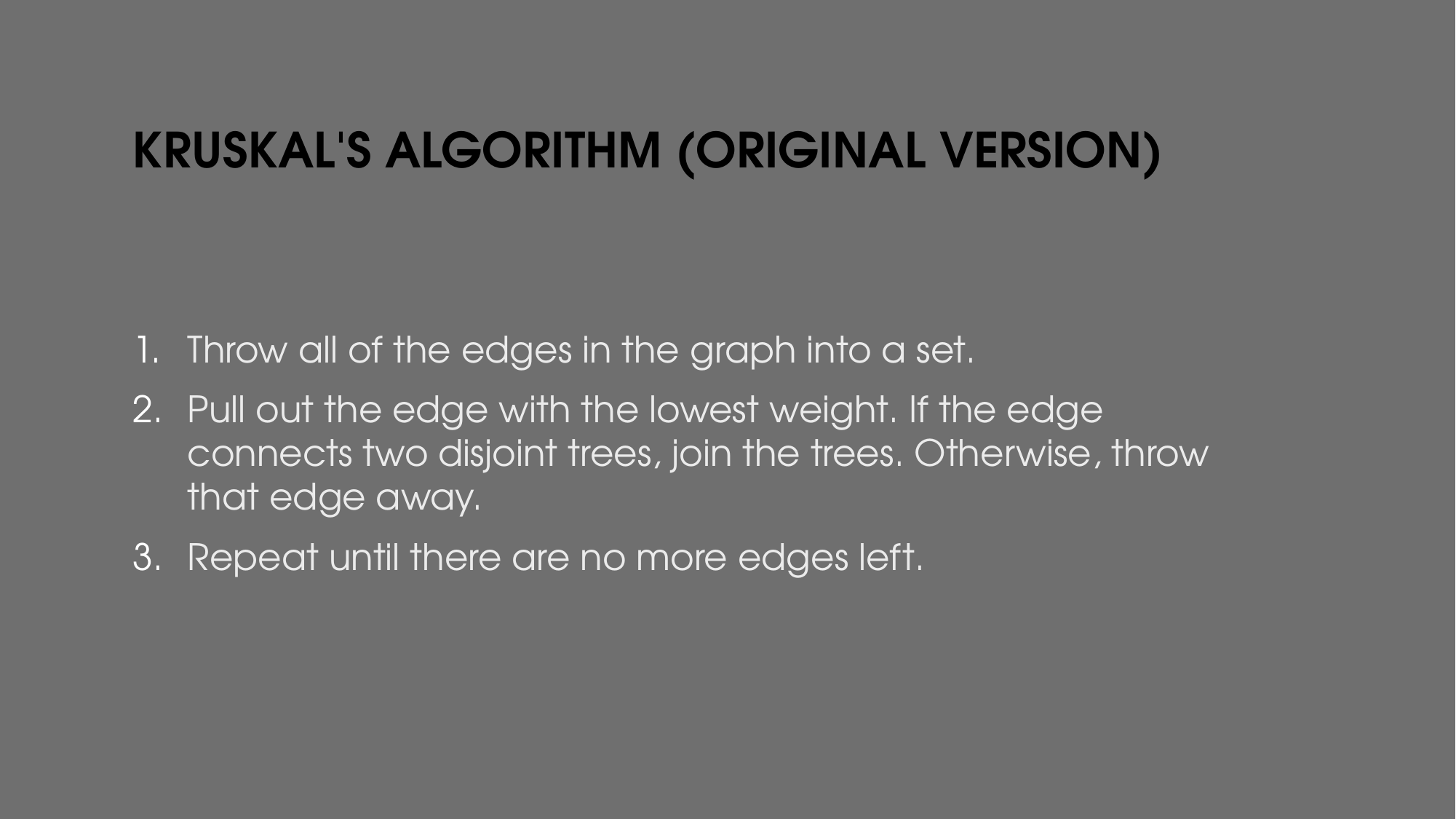

# Kruskal's algorithm (Original Version)

Throw all of the edges in the graph into a set.
Pull out the edge with the lowest weight. If the edge connects two disjoint trees, join the trees. Otherwise, throw that edge away.
Repeat until there are no more edges left.